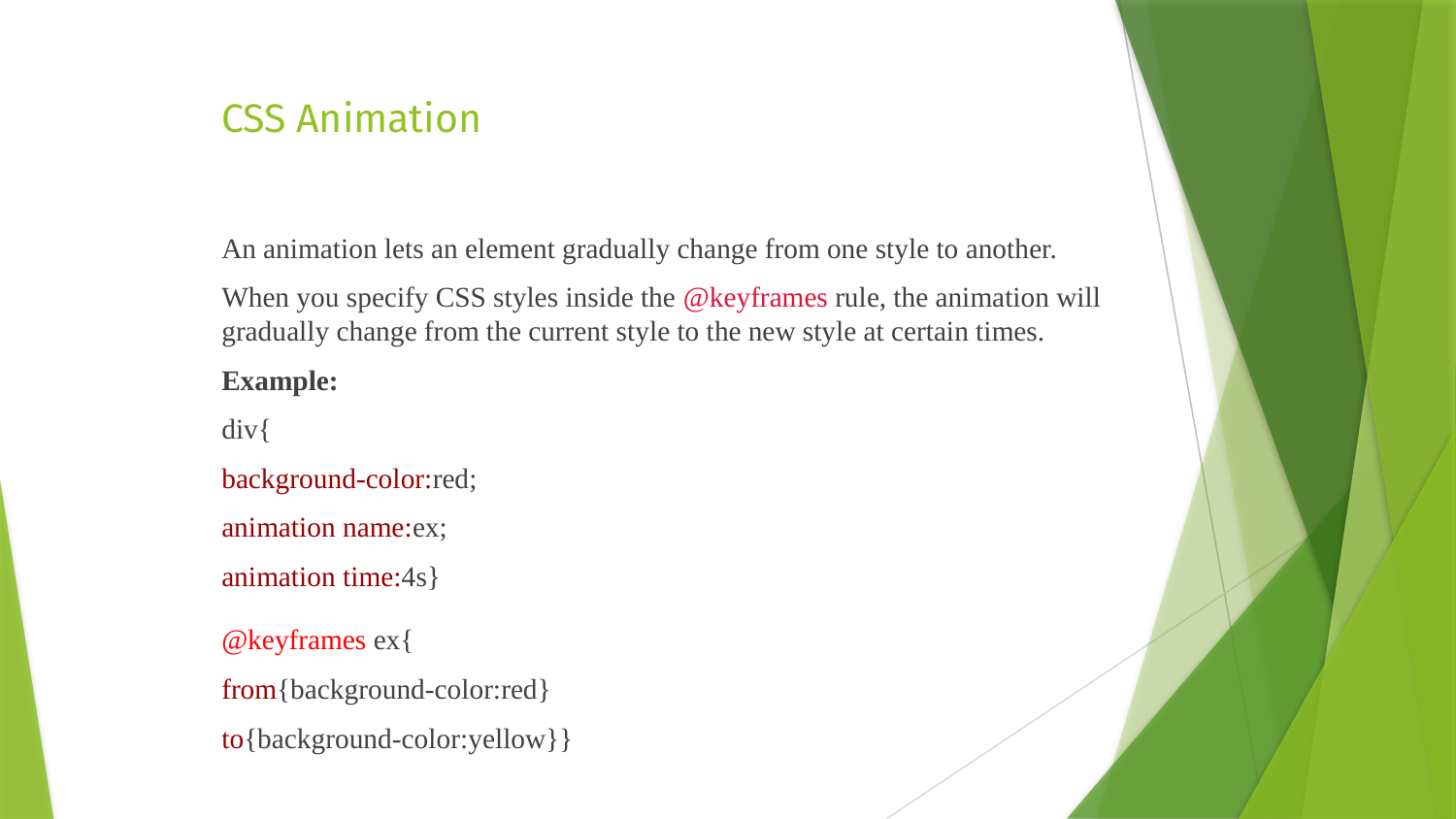

# CSS Animation
An animation lets an element gradually change from one style to another.
When you specify CSS styles inside the @keyframes rule, the animation will gradually change from the current style to the new style at certain times.
Example:
div{
background-color:red;
animation name:ex;
animation time:4s}
@keyframes ex{
from{background-color:red}
to{background-color:yellow}}